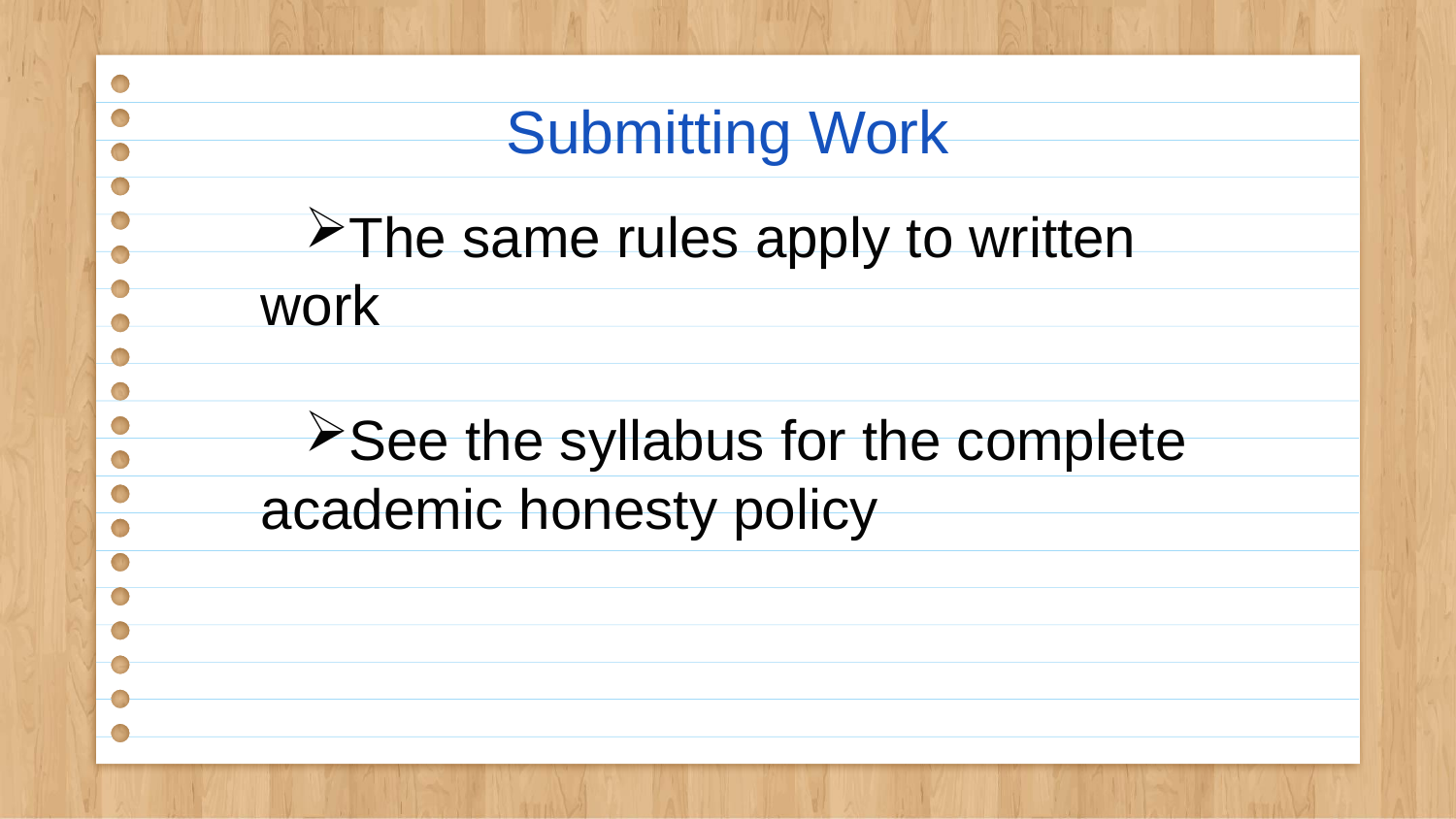

# Submitting Work
The same rules apply to written work

See the syllabus for the complete academic honesty policy